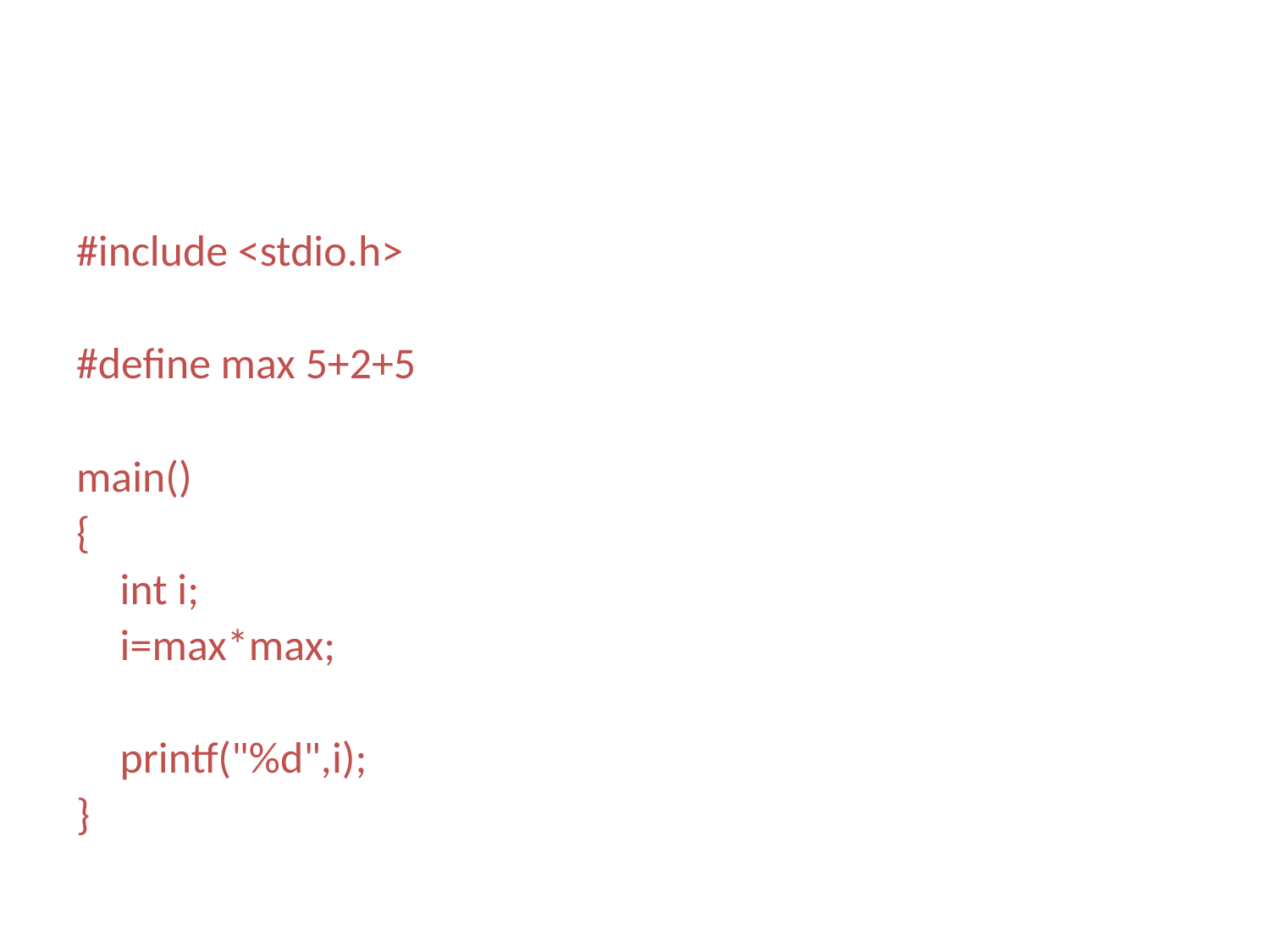

#
#include <stdio.h>

#define max 5+2+5

main()
{
	int i;
	i=max*max;

	printf("%d",i);
}